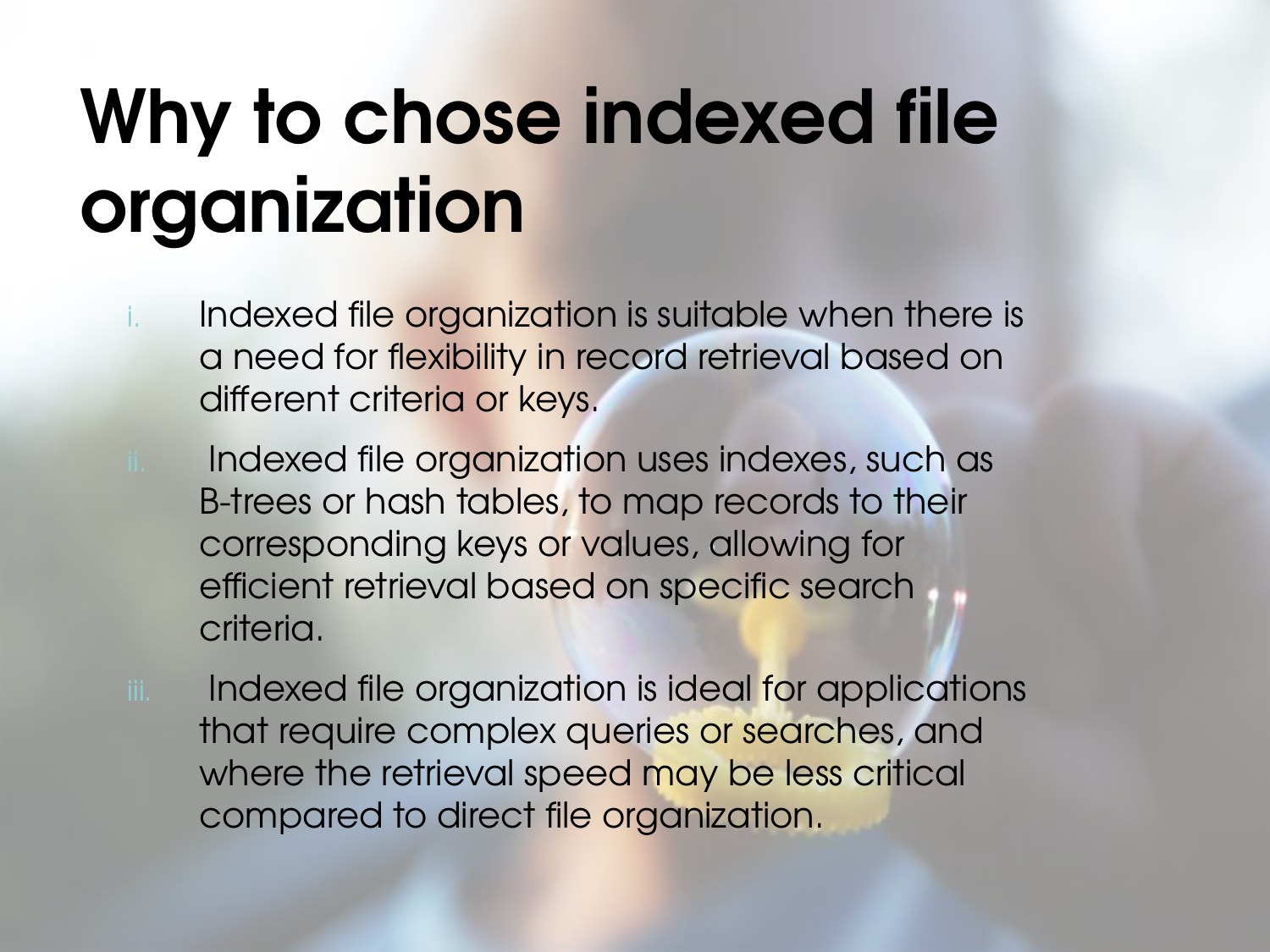

# Why to chose indexed file organization
Indexed file organization is suitable when there is a need for flexibility in record retrieval based on different criteria or keys.
 Indexed file organization uses indexes, such as B-trees or hash tables, to map records to their corresponding keys or values, allowing for efficient retrieval based on specific search criteria.
 Indexed file organization is ideal for applications that require complex queries or searches, and where the retrieval speed may be less critical compared to direct file organization.